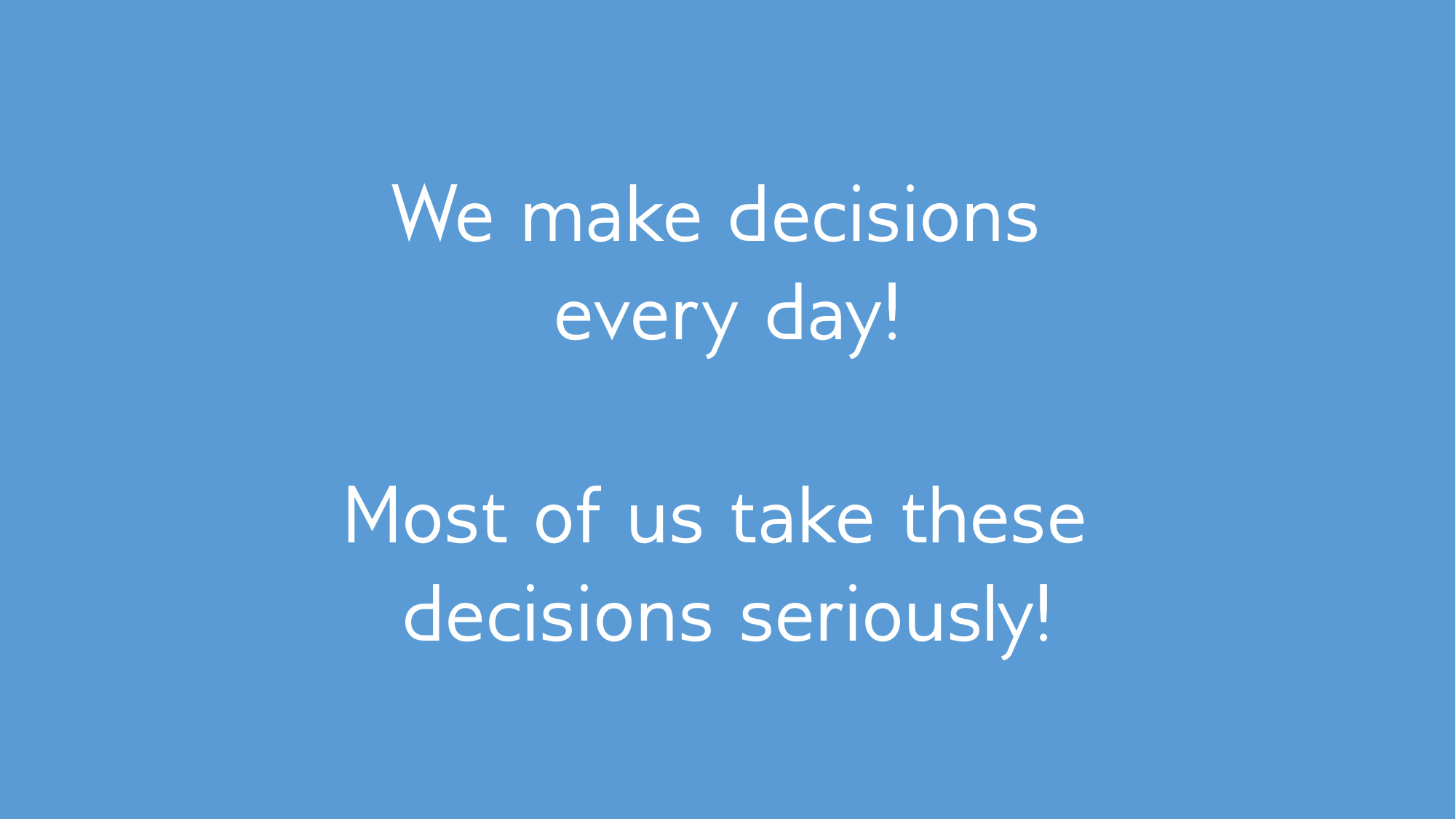

We make decisions
every day!
Most of us take these
decisions seriously!